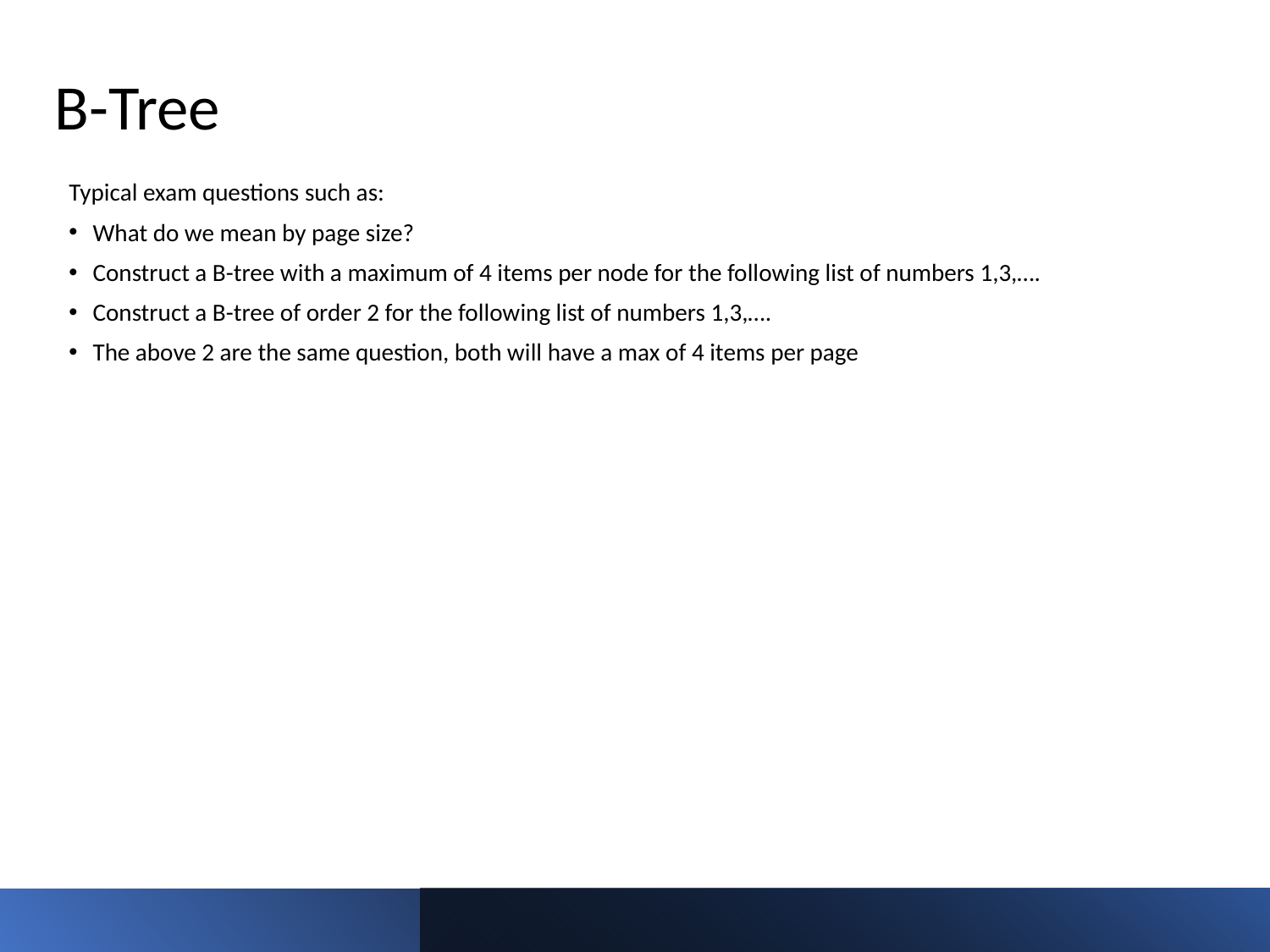

# B-Tree
Typical exam questions such as:
What do we mean by page size?
Construct a B-tree with a maximum of 4 items per node for the following list of numbers 1,3,….
Construct a B-tree of order 2 for the following list of numbers 1,3,….
The above 2 are the same question, both will have a max of 4 items per page